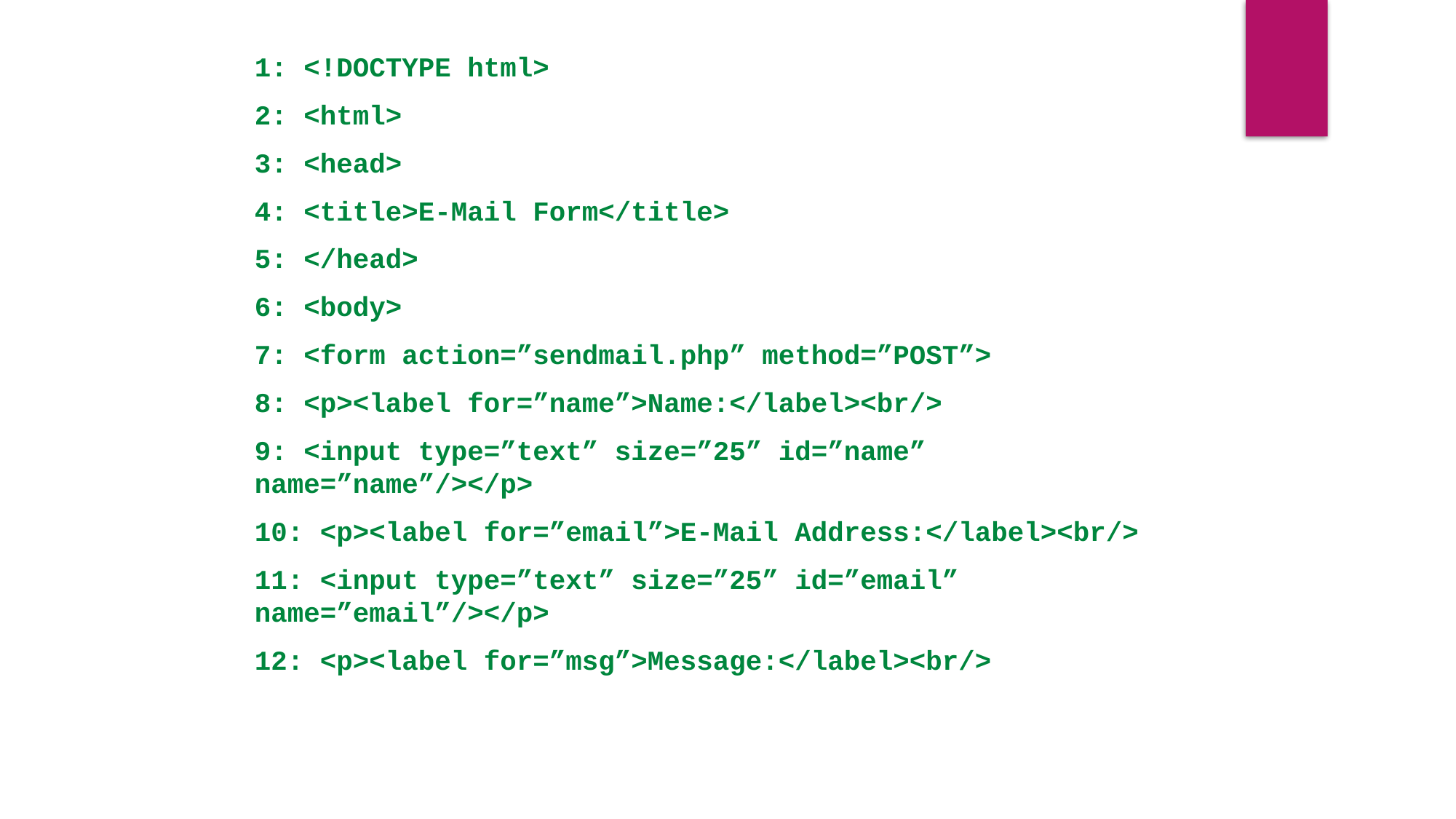

1: <!DOCTYPE html>
2: <html>
3: <head>
4: <title>E-Mail Form</title>
5: </head>
6: <body>
7: <form action=”sendmail.php” method=”POST”>
8: <p><label for=”name”>Name:</label><br/>
9: <input type=”text” size=”25” id=”name” name=”name”/></p>
10: <p><label for=”email”>E-Mail Address:</label><br/>
11: <input type=”text” size=”25” id=”email” name=”email”/></p>
12: <p><label for=”msg”>Message:</label><br/>